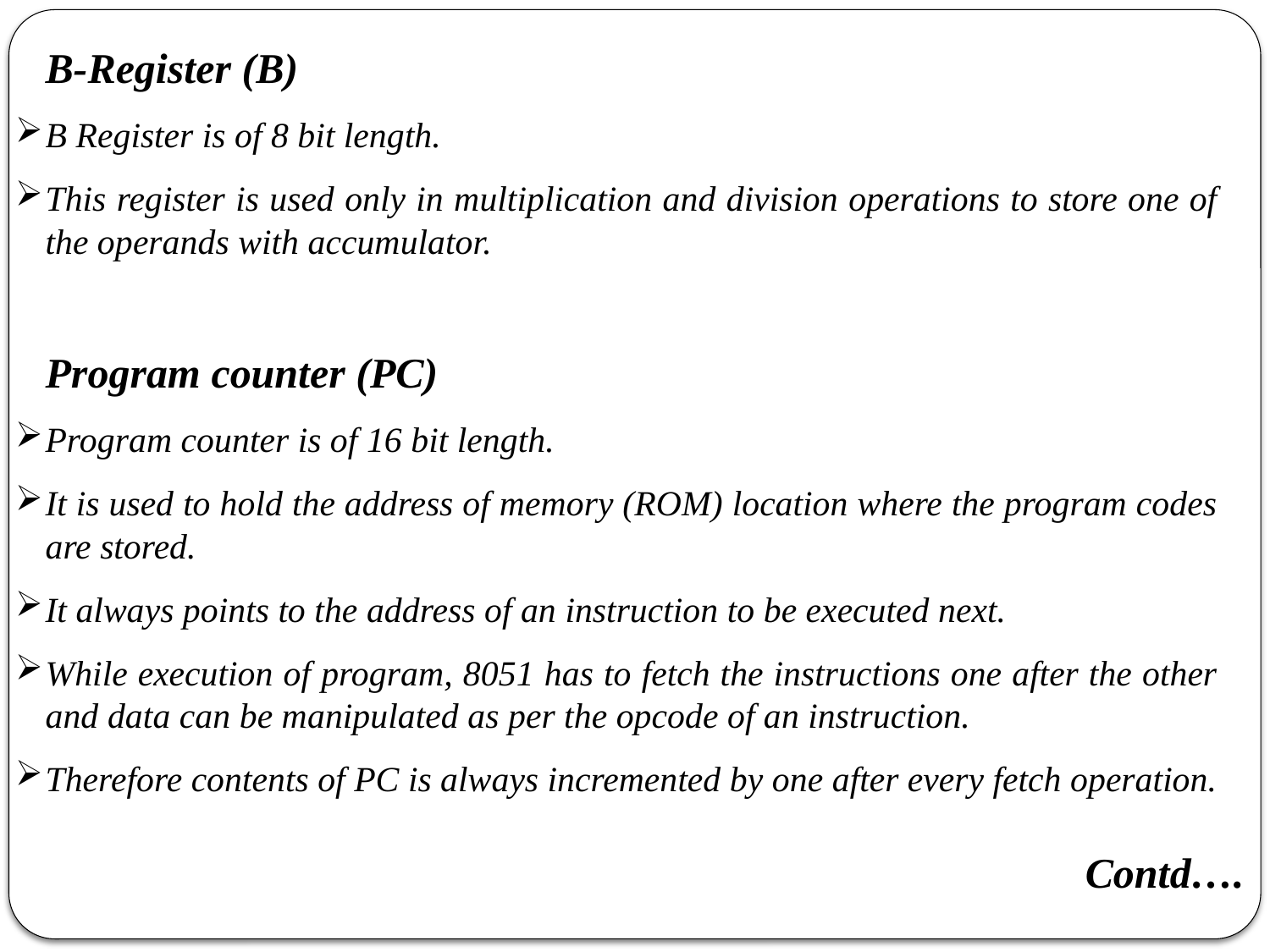

B-Register (B)
B Register is of 8 bit length.
This register is used only in multiplication and division operations to store one of the operands with accumulator.

Program counter (PC)
Program counter is of 16 bit length.
It is used to hold the address of memory (ROM) location where the program codes are stored.
It always points to the address of an instruction to be executed next.
While execution of program, 8051 has to fetch the instructions one after the other and data can be manipulated as per the opcode of an instruction.
Therefore contents of PC is always incremented by one after every fetch operation.

Contd….